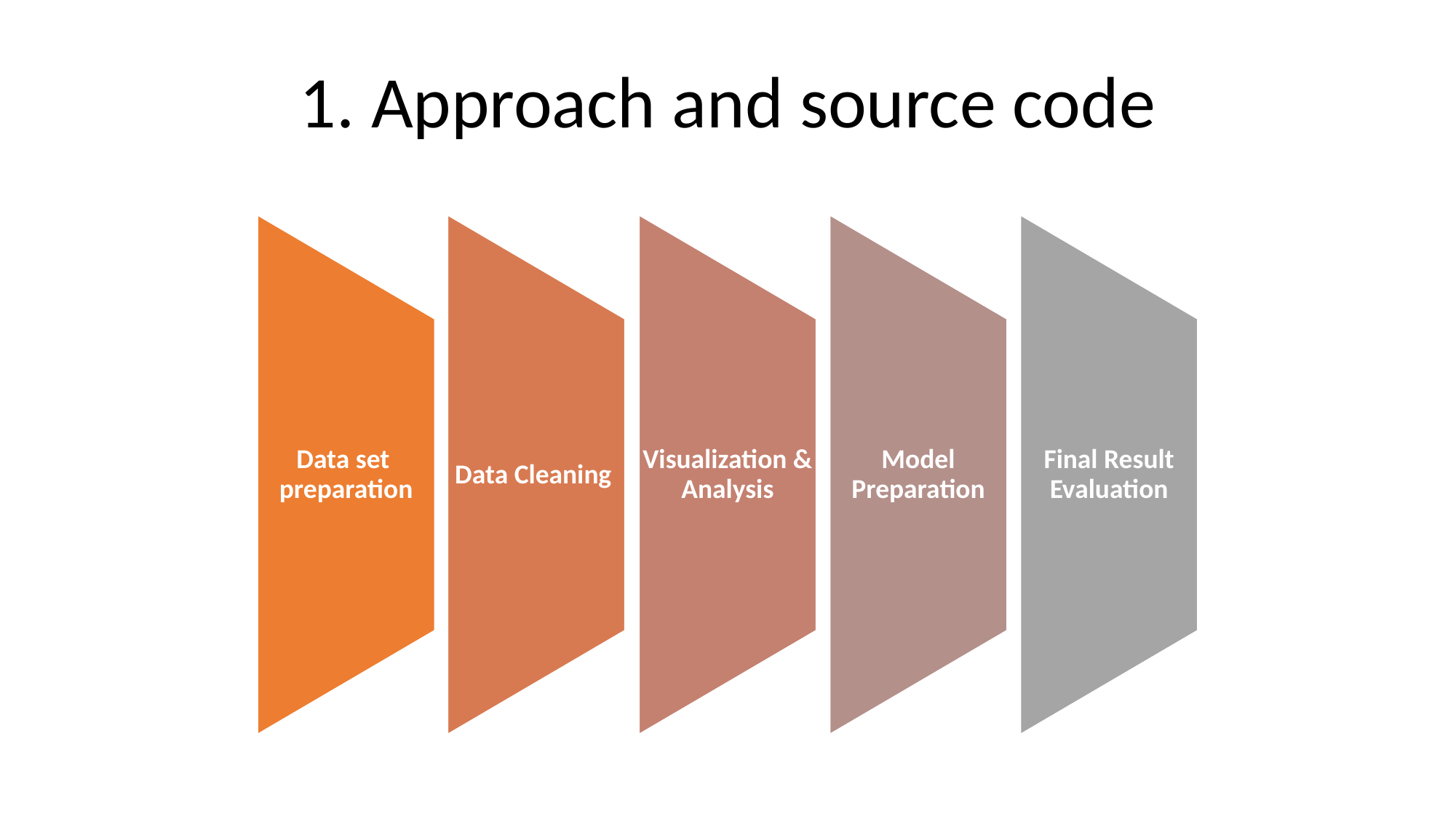

# 1. Approach and source code
Data set  preparation
Data Cleaning
Visualization & Analysis
Model Preparation
Final Result Evaluation